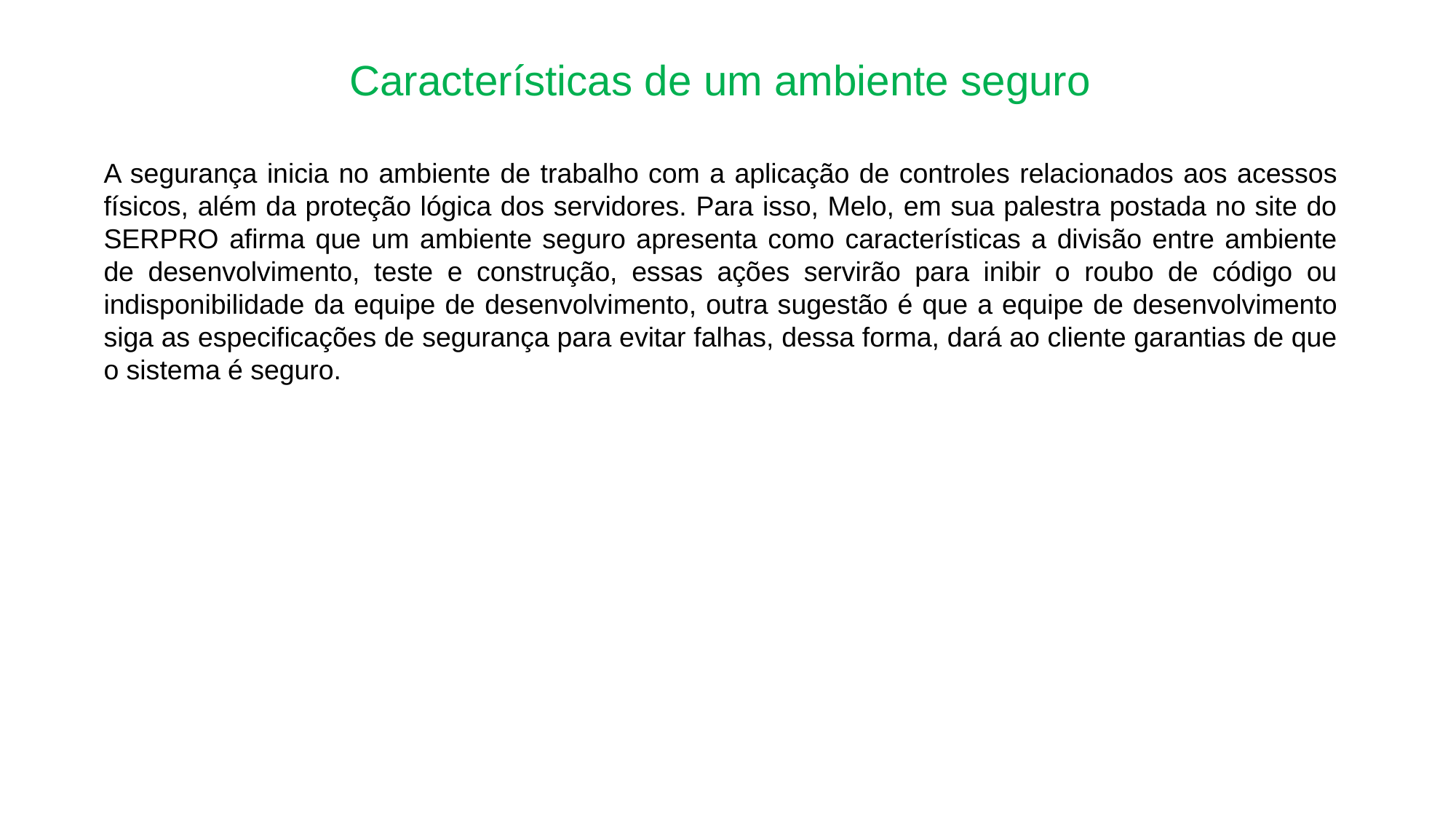

Características de um ambiente seguro

A segurança inicia no ambiente de trabalho com a aplicação de controles relacionados aos acessos físicos, além da proteção lógica dos servidores. Para isso, Melo, em sua palestra postada no site do SERPRO afirma que um ambiente seguro apresenta como características a divisão entre ambiente de desenvolvimento, teste e construção, essas ações servirão para inibir o roubo de código ou indisponibilidade da equipe de desenvolvimento, outra sugestão é que a equipe de desenvolvimento siga as especificações de segurança para evitar falhas, dessa forma, dará ao cliente garantias de que o sistema é seguro.